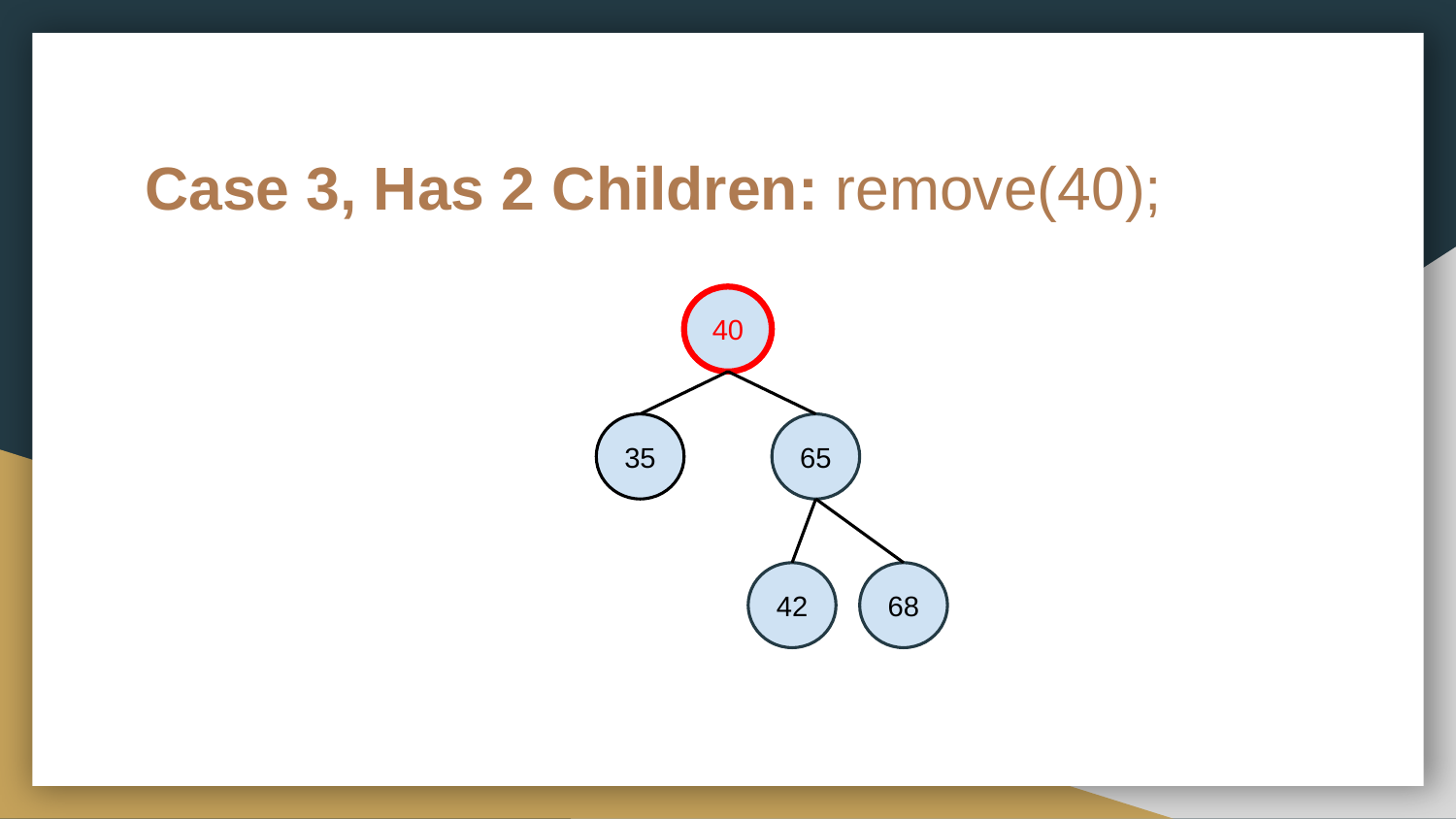

# Case 3, Has 2 Children: remove(40);

40
35
65
42
68